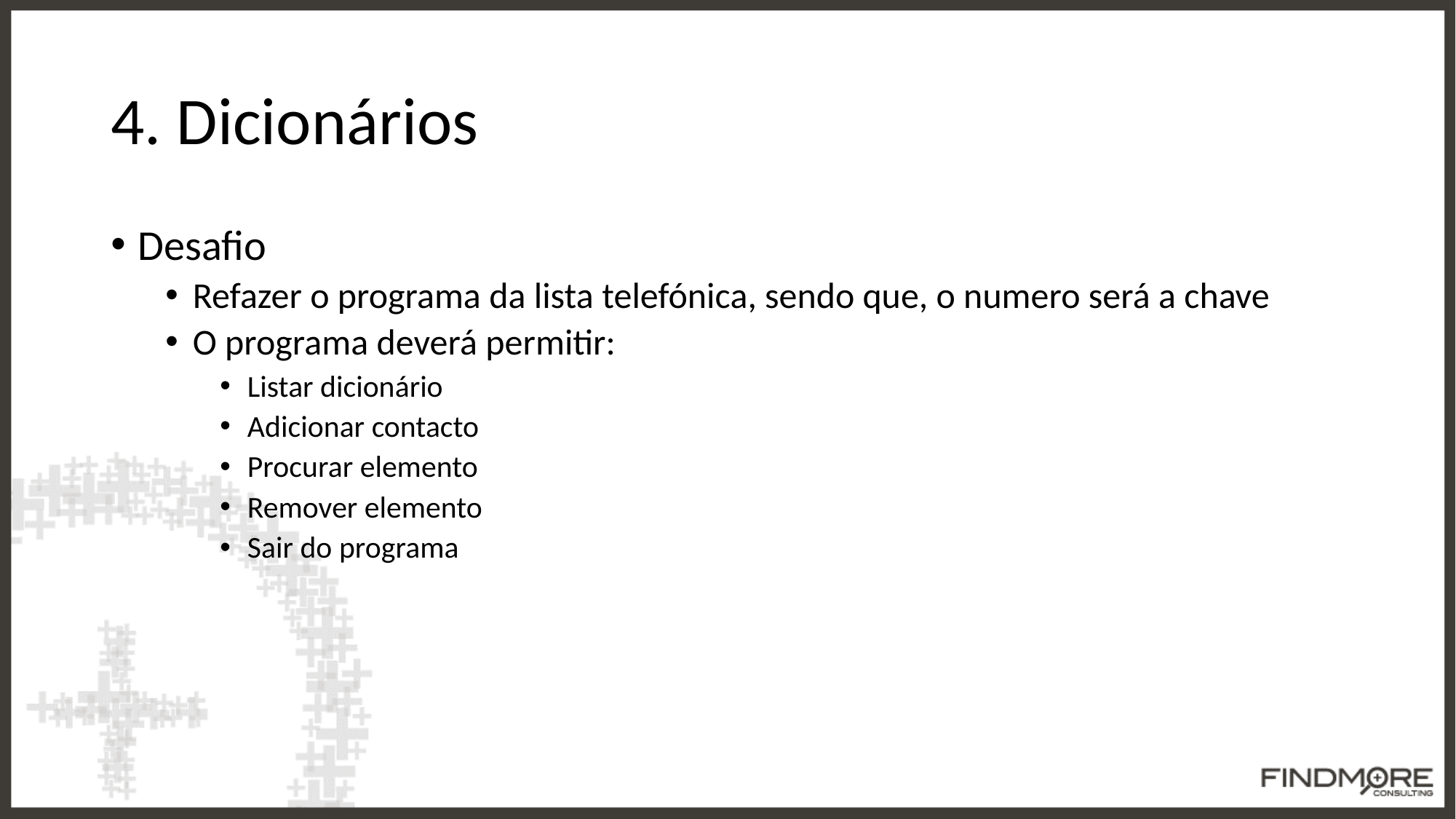

# 4. Dicionários
Desafio
Refazer o programa da lista telefónica, sendo que, o numero será a chave
O programa deverá permitir:
Listar dicionário
Adicionar contacto
Procurar elemento
Remover elemento
Sair do programa